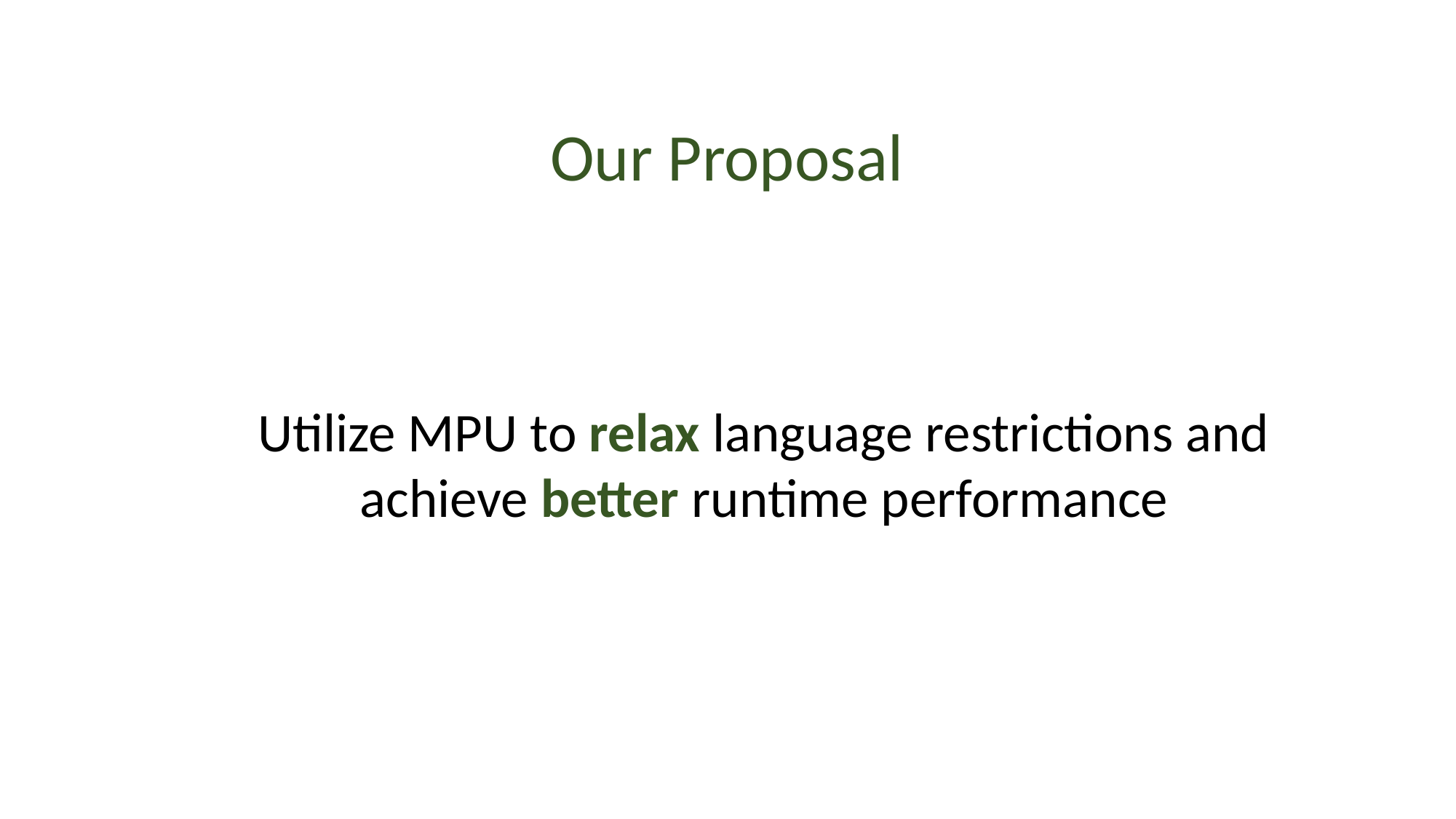

Our Proposal

Utilize MPU to relax language restrictions and achieve better runtime performance